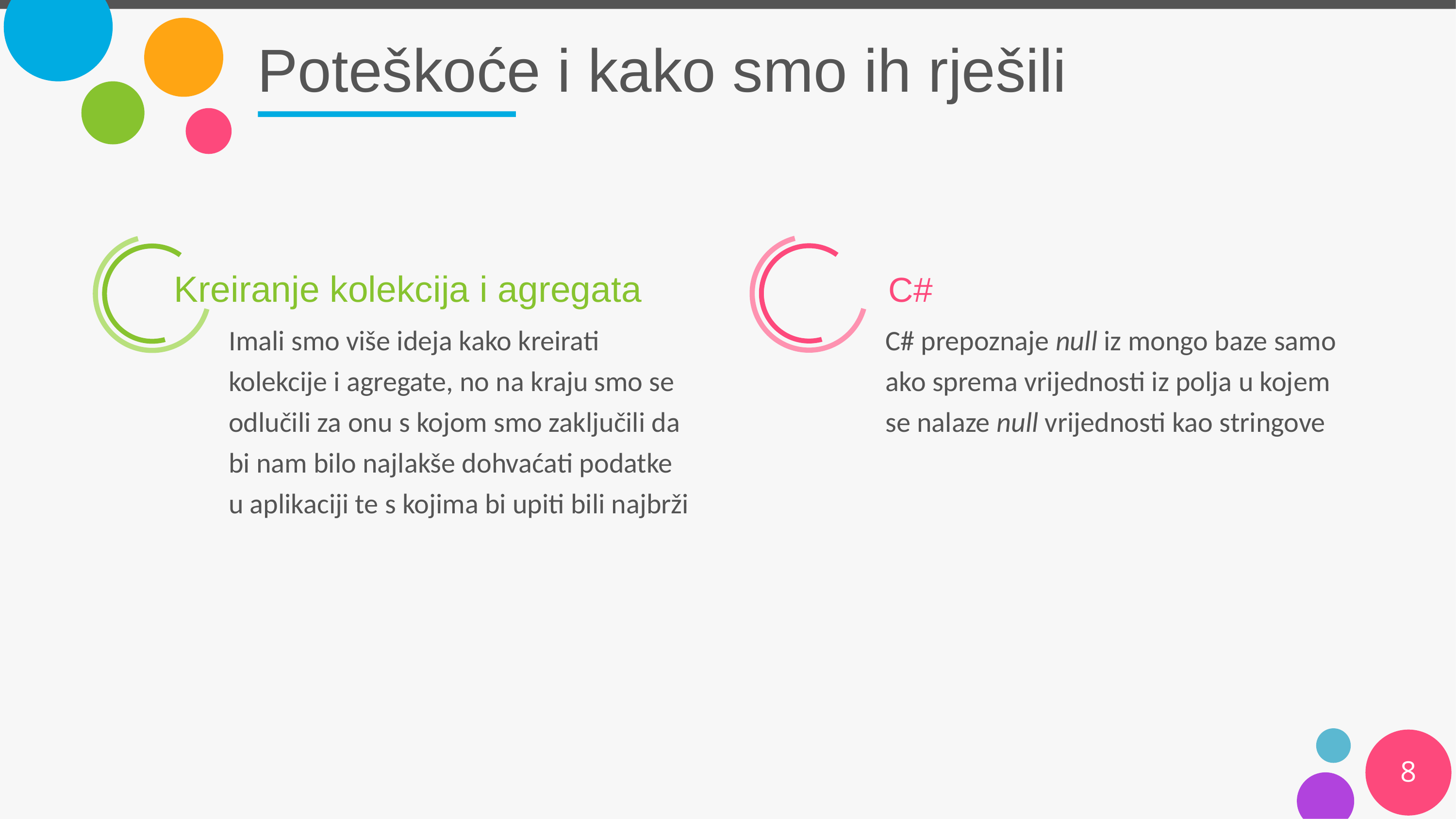

# Poteškoće i kako smo ih rješili

      C#
Kreiranje kolekcija i agregata
C# prepoznaje null iz mongo baze samo ako sprema vrijednosti iz polja u kojem se nalaze null vrijednosti kao stringove

Imali smo više ideja kako kreirati kolekcije i agregate, no na kraju smo se odlučili za onu s kojom smo zaključili da bi nam bilo najlakše dohvaćati podatke u aplikaciji te s kojima bi upiti bili najbrži

8